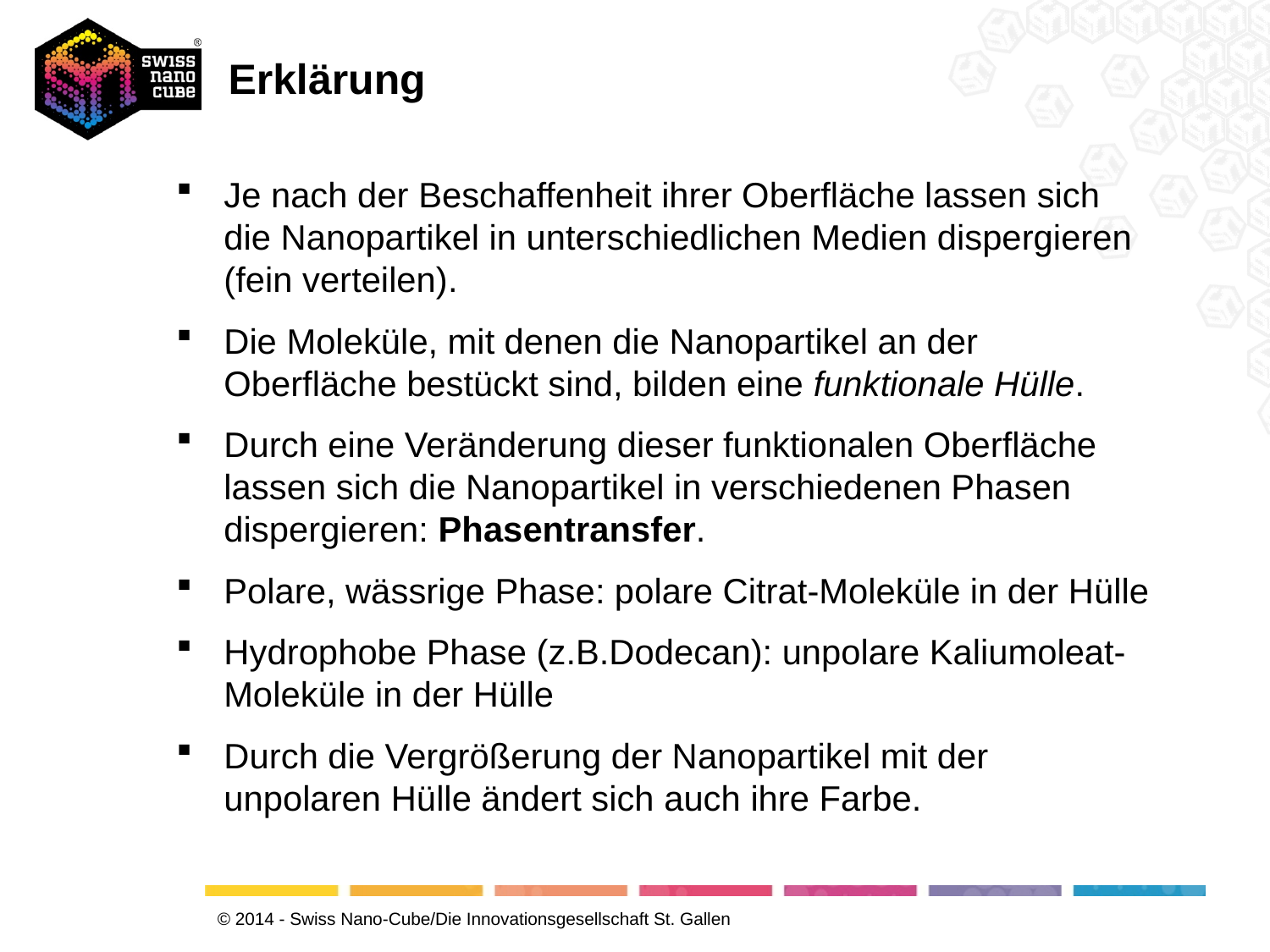

Erklärung
Je nach der Beschaffenheit ihrer Oberfläche lassen sich die Nanopartikel in unterschiedlichen Medien dispergieren (fein verteilen).
Die Moleküle, mit denen die Nanopartikel an der Oberfläche bestückt sind, bilden eine funktionale Hülle.
Durch eine Veränderung dieser funktionalen Oberfläche lassen sich die Nanopartikel in verschiedenen Phasen dispergieren: Phasentransfer.
Polare, wässrige Phase: polare Citrat-Moleküle in der Hülle
Hydrophobe Phase (z.B.Dodecan): unpolare Kaliumoleat-Moleküle in der Hülle
Durch die Vergrößerung der Nanopartikel mit der unpolaren Hülle ändert sich auch ihre Farbe.